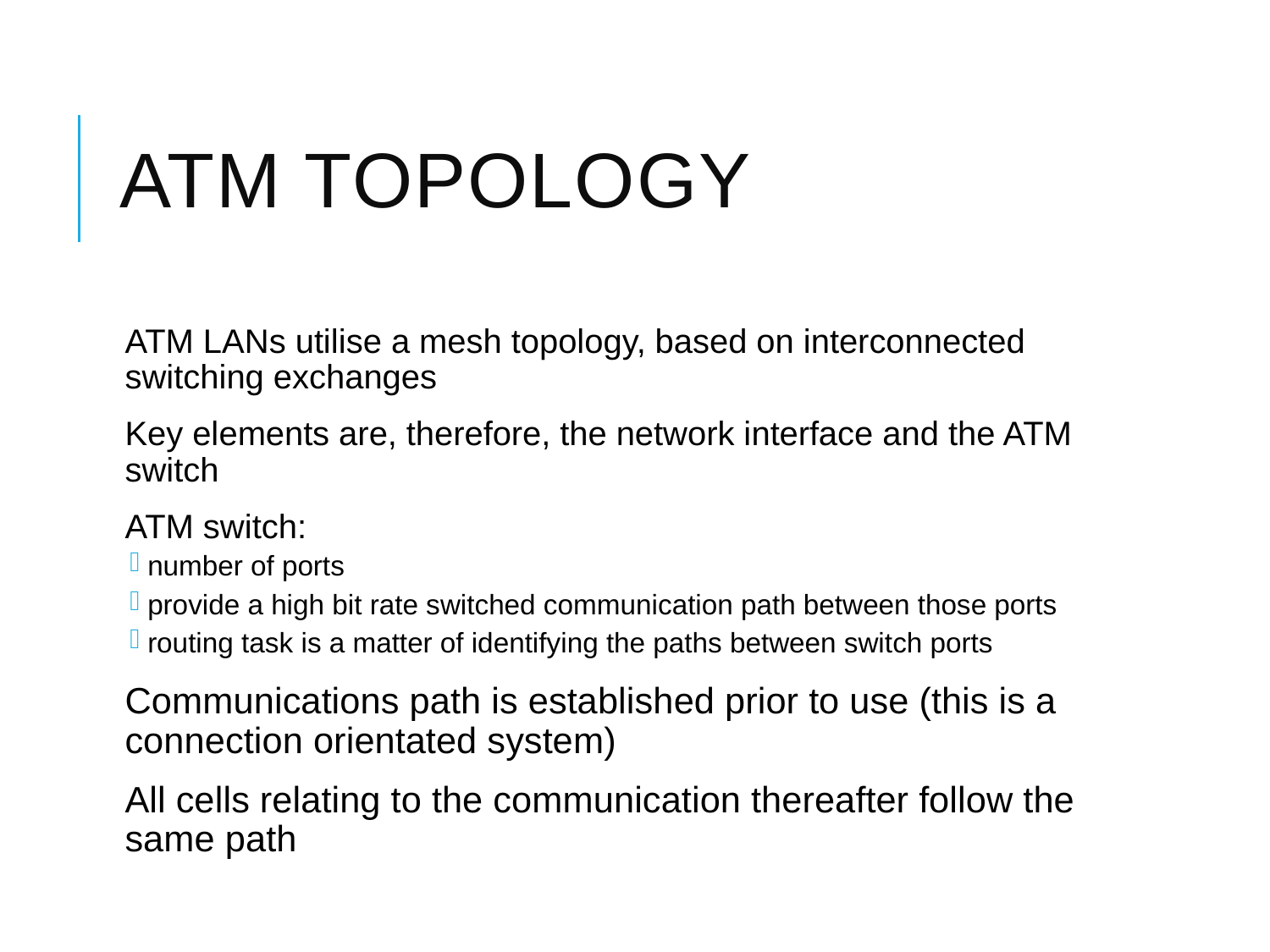

# ATM Topology
ATM LANs utilise a mesh topology, based on interconnected switching exchanges
Key elements are, therefore, the network interface and the ATM switch
ATM switch:
number of ports
provide a high bit rate switched communication path between those ports
routing task is a matter of identifying the paths between switch ports
Communications path is established prior to use (this is a connection orientated system)
All cells relating to the communication thereafter follow the same path